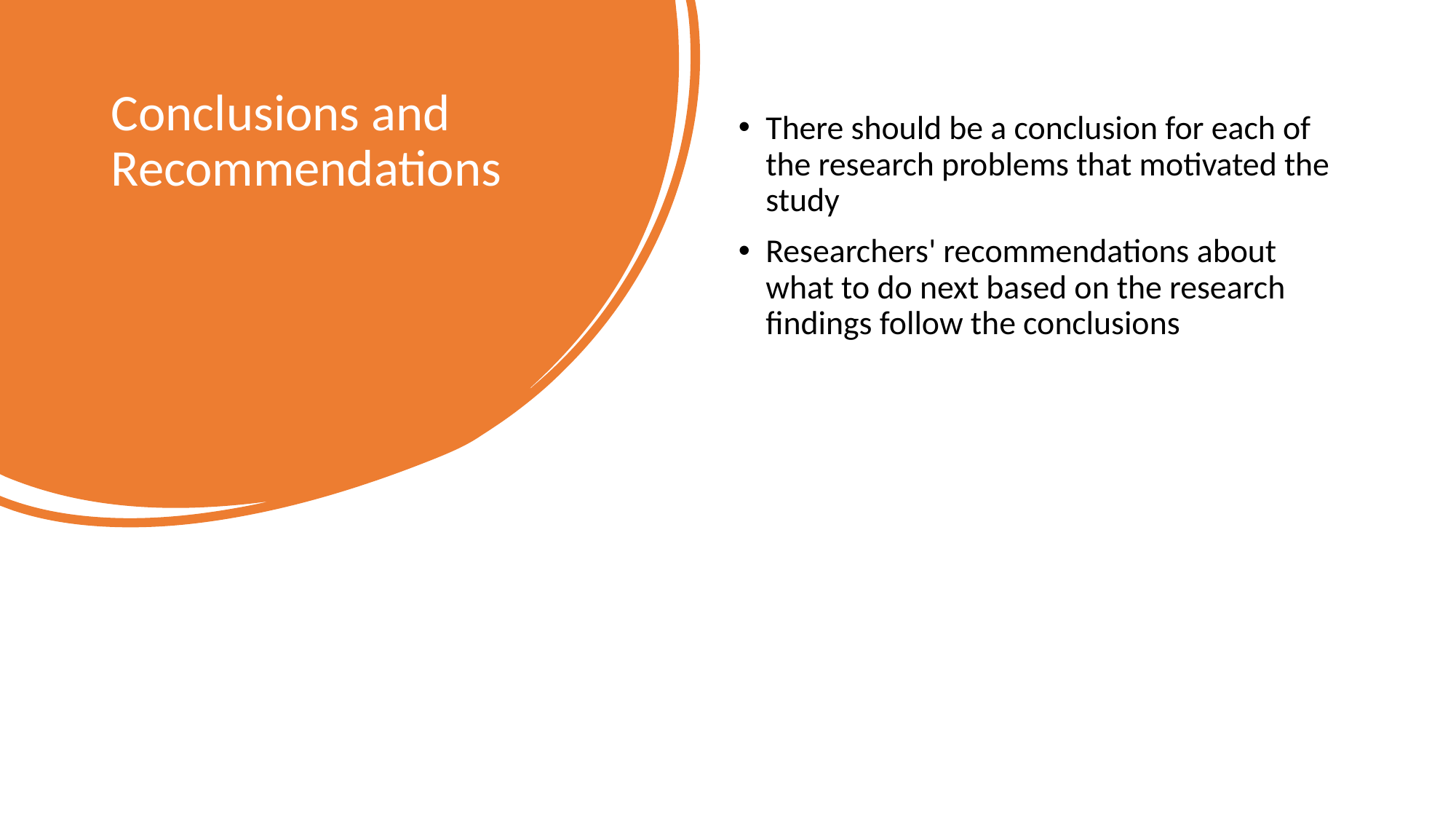

# Conclusions and Recommendations
There should be a conclusion for each of the research problems that motivated the study
Researchers' recommendations about what to do next based on the research findings follow the conclusions